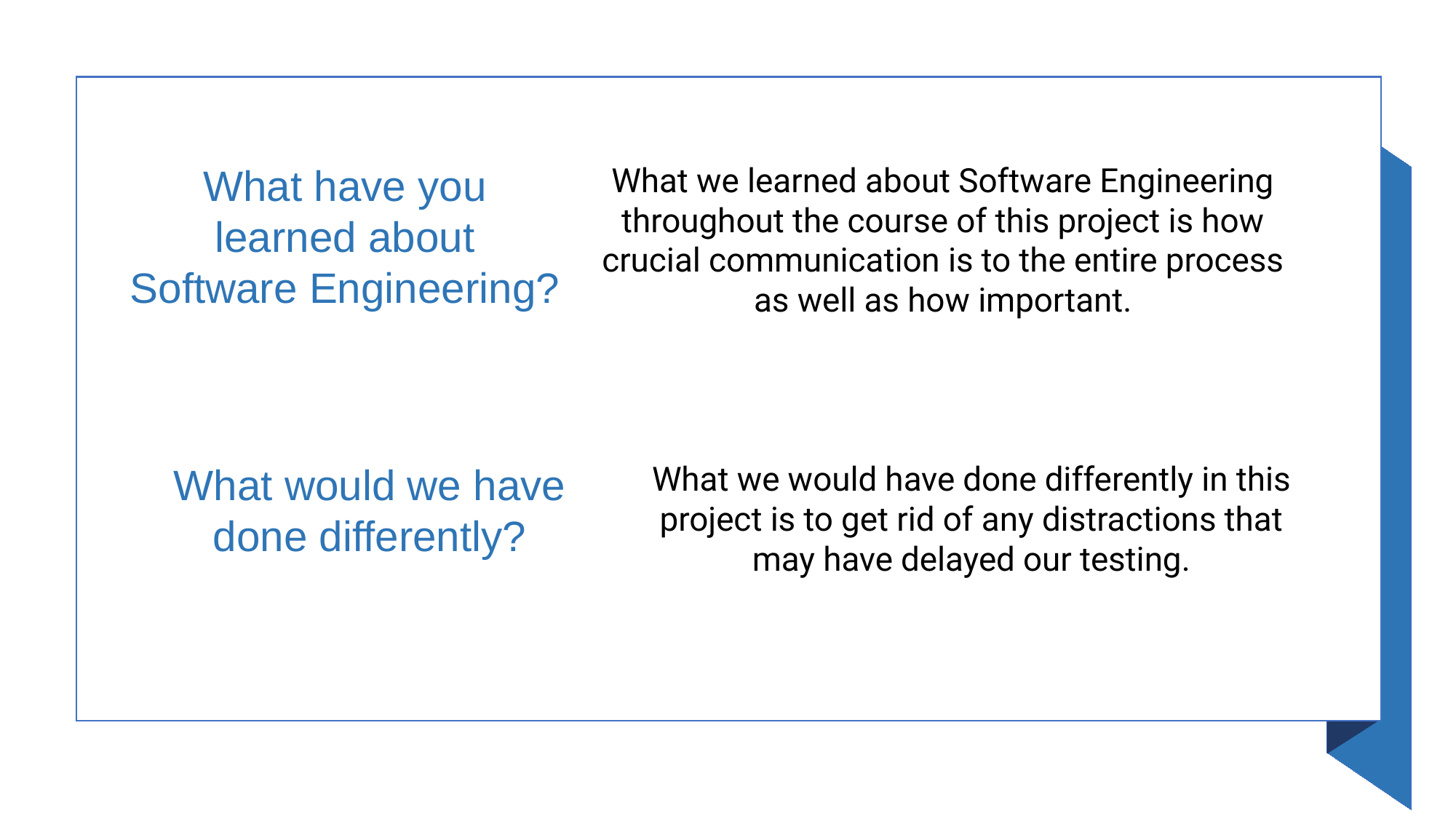

What have you learned about Software Engineering?
What we learned about Software Engineering throughout the course of this project is how crucial communication is to the entire process as well as how important.
What would we have done differently?
What we would have done differently in this project is to get rid of any distractions that may have delayed our testing.